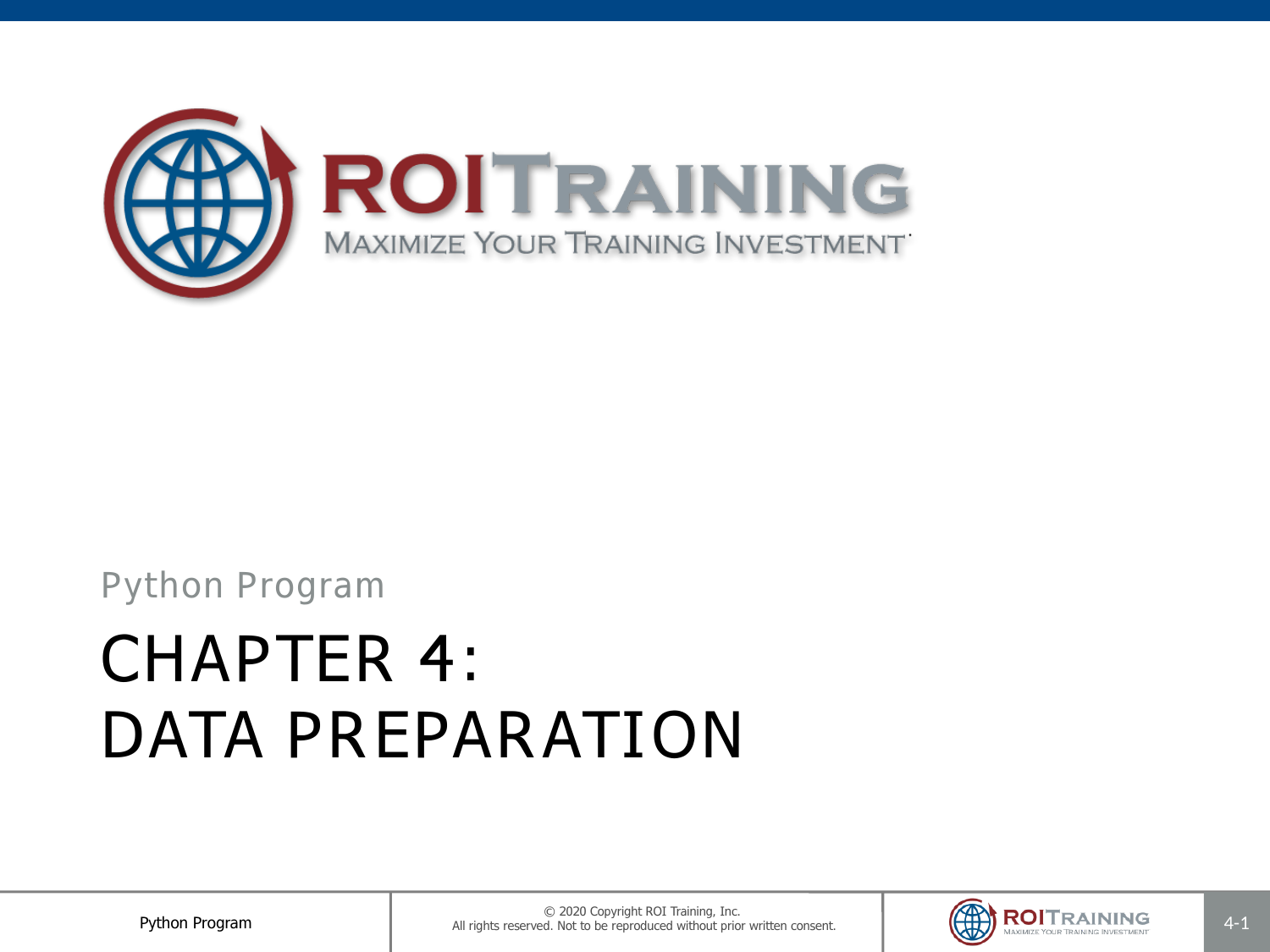

Python Program
# Chapter 4: Data Preparation